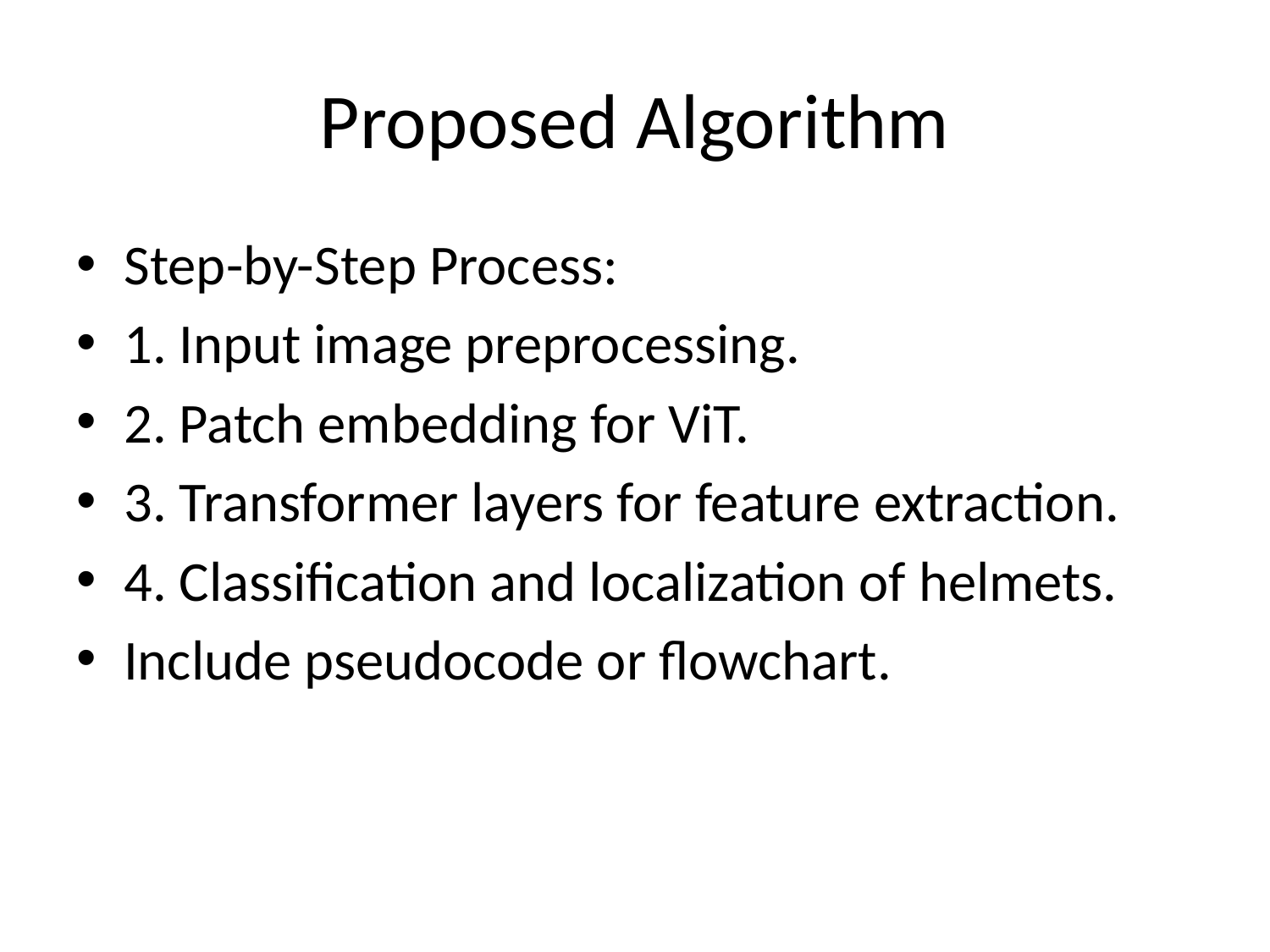

# Proposed Algorithm
Step-by-Step Process:
1. Input image preprocessing.
2. Patch embedding for ViT.
3. Transformer layers for feature extraction.
4. Classification and localization of helmets.
Include pseudocode or flowchart.